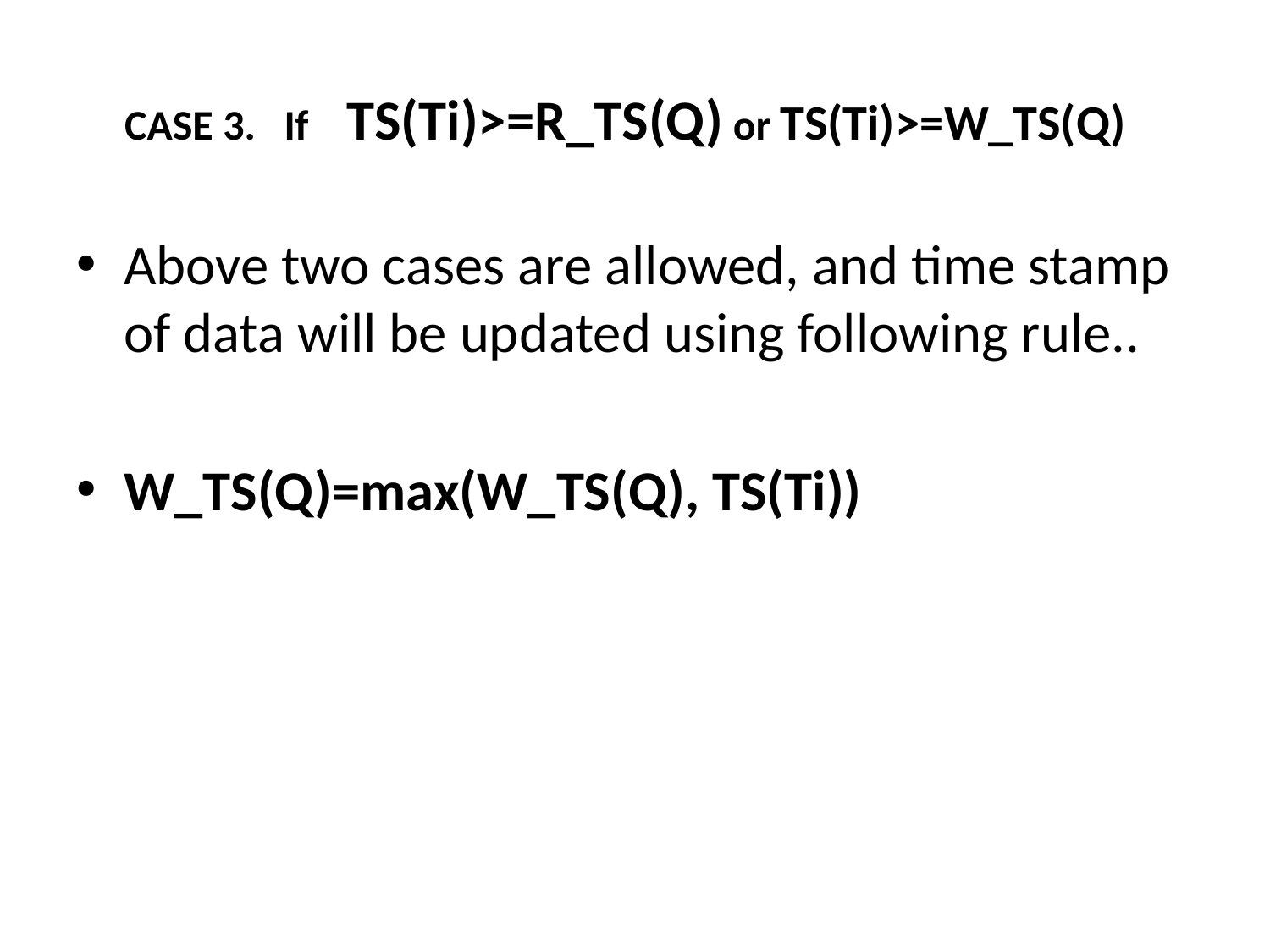

# CASE 3.   If    TS(Ti)>=R_TS(Q) or TS(Ti)>=W_TS(Q)
Above two cases are allowed, and time stamp of data will be updated using following rule..

W_TS(Q)=max(W_TS(Q), TS(Ti))